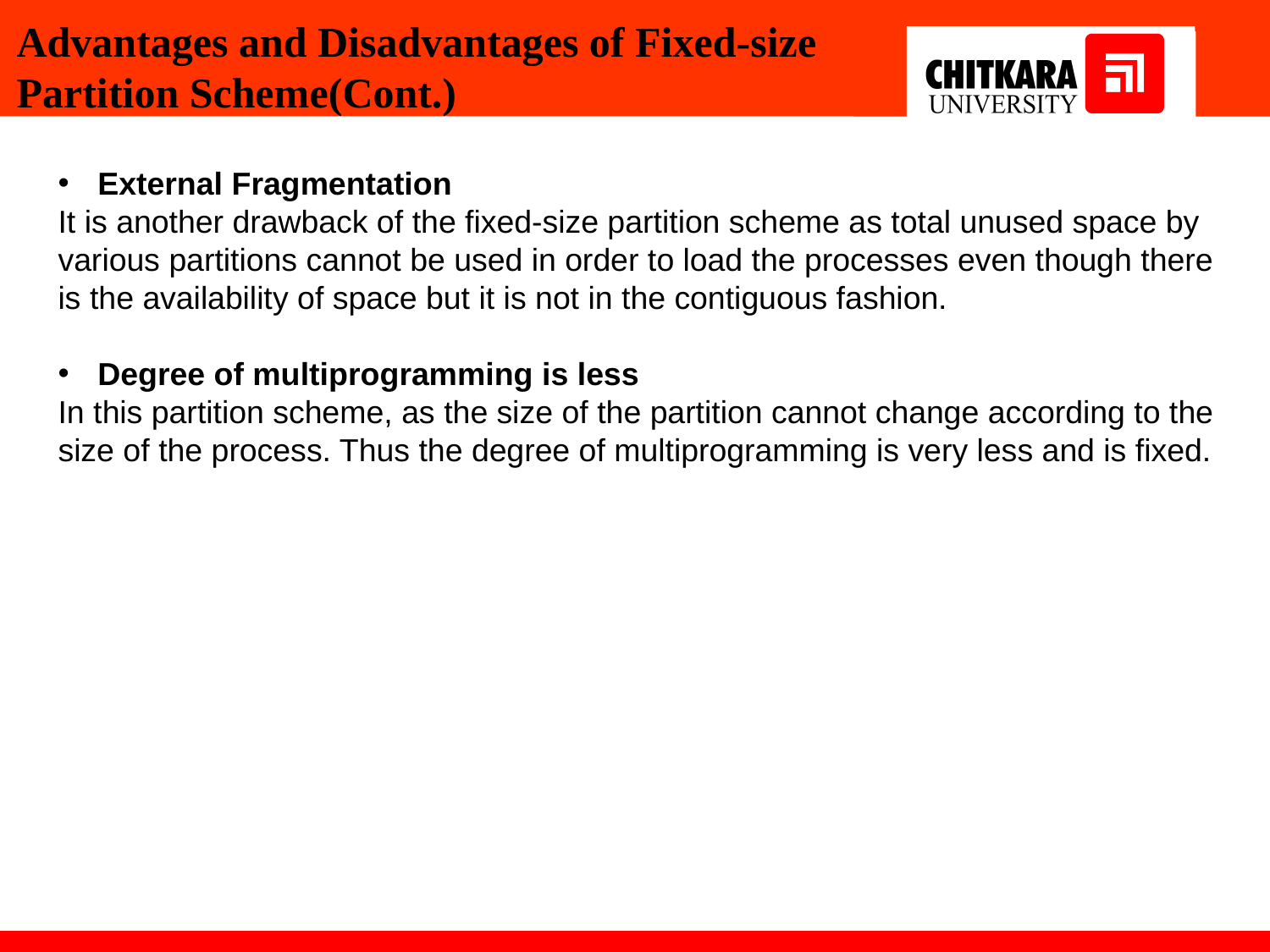

Advantages and Disadvantages of Fixed-size
Partition Scheme(Cont.)
External Fragmentation
It is another drawback of the fixed-size partition scheme as total unused space by various partitions cannot be used in order to load the processes even though there is the availability of space but it is not in the contiguous fashion.

Degree of multiprogramming is less
In this partition scheme, as the size of the partition cannot change according to the size of the process. Thus the degree of multiprogramming is very less and is fixed.